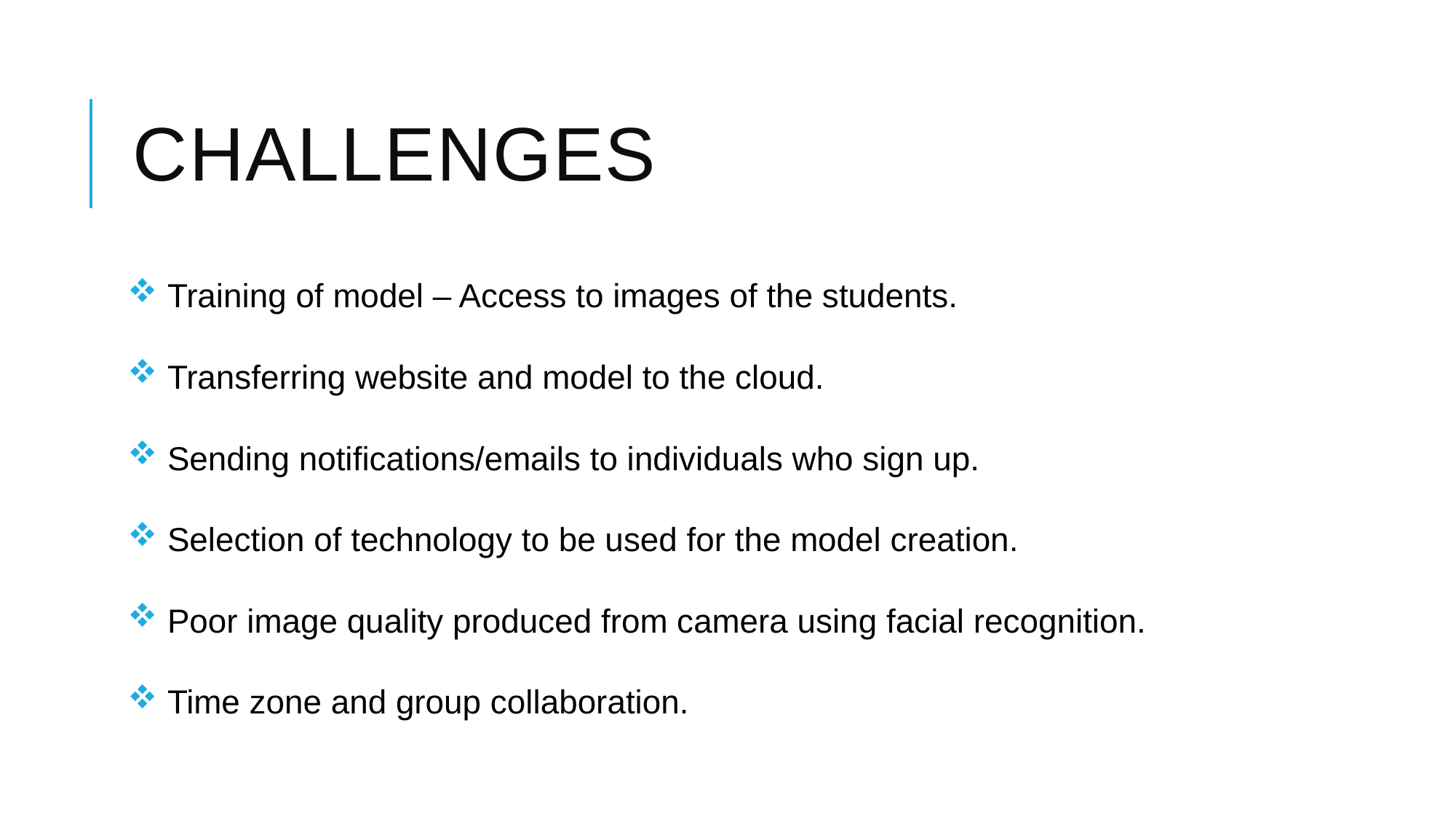

# Challenges
 Training of model – Access to images of the students.
 Transferring website and model to the cloud.
 Sending notifications/emails to individuals who sign up.
 Selection of technology to be used for the model creation.
 Poor image quality produced from camera using facial recognition.
 Time zone and group collaboration.